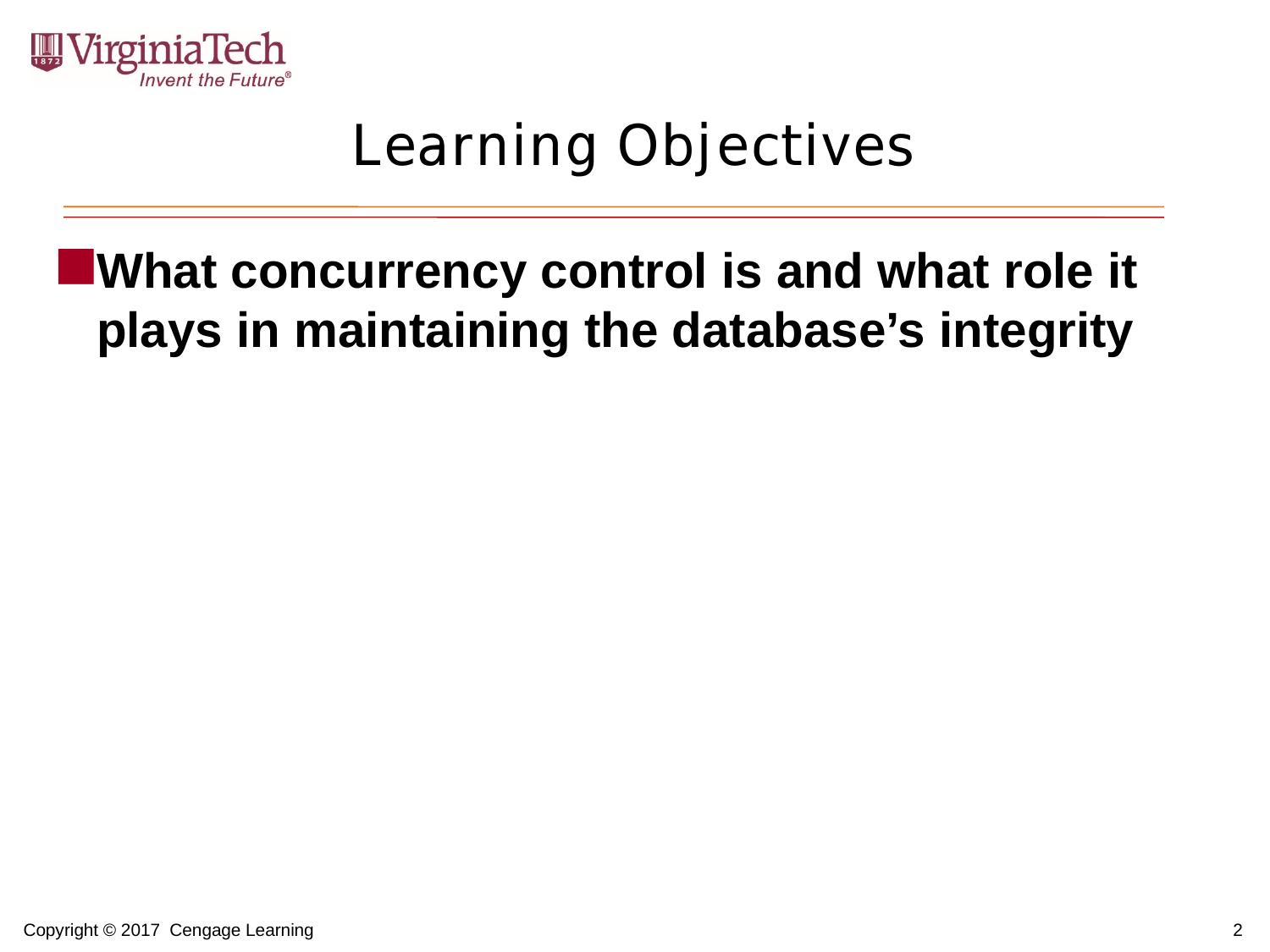

# Learning Objectives
What concurrency control is and what role it plays in maintaining the database’s integrity

2
Copyright © 2017  Cengage Learning